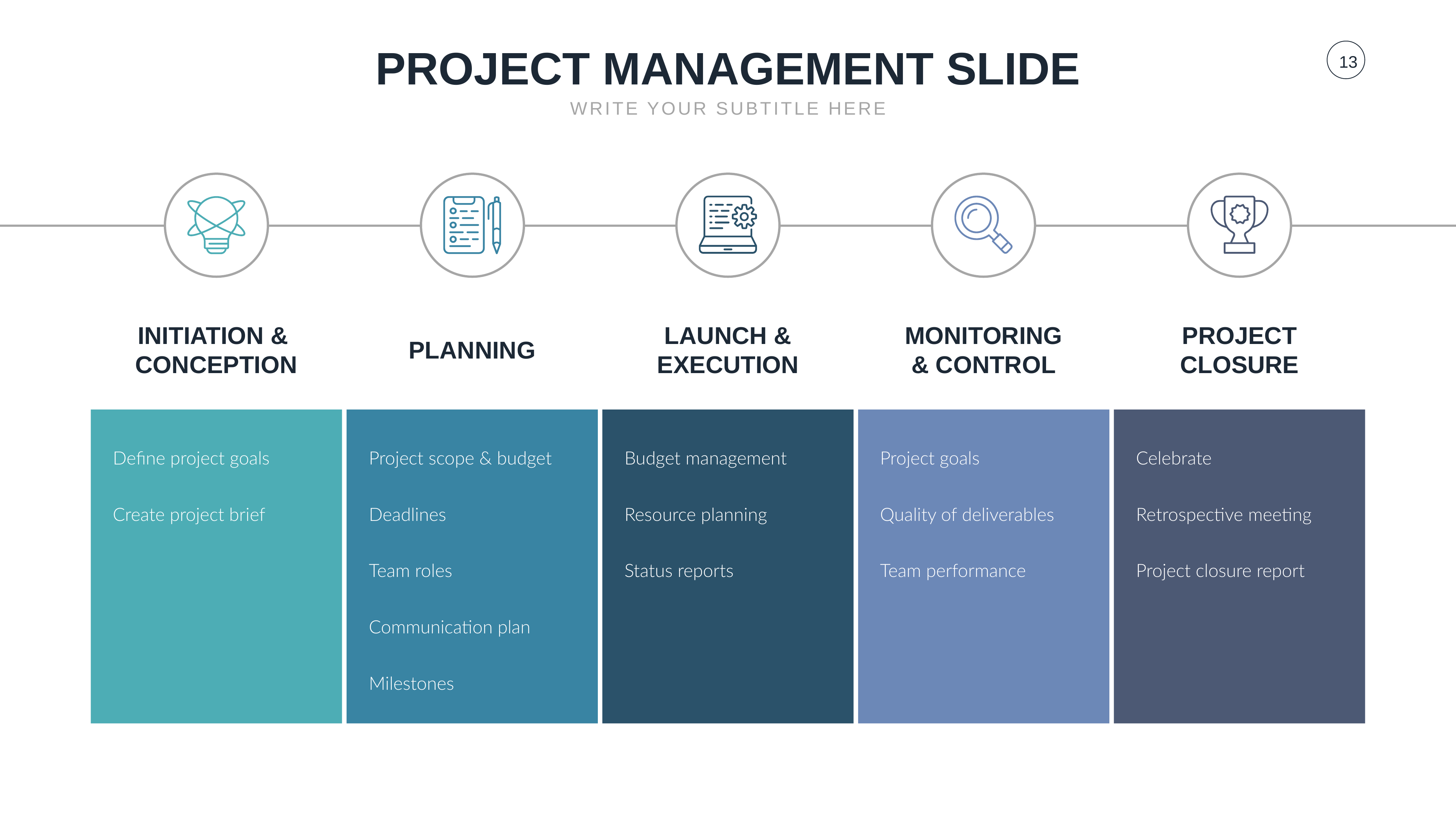

PROJECT MANAGEMENT SLIDE
WRITE YOUR SUBTITLE HERE

INITIATION &
CONCEPTION
MONITORING
& CONTROL
LAUNCH &
EXECUTION
PROJECT
CLOSURE
PLANNING

Define project goals
Project scope & budget
Budget management
Project goals
Celebrate
Create project brief
Deadlines
Resource planning
Quality of deliverables
Retrospective meeting
Team roles
Status reports
Team performance
Project closure report
Communication plan
Milestones